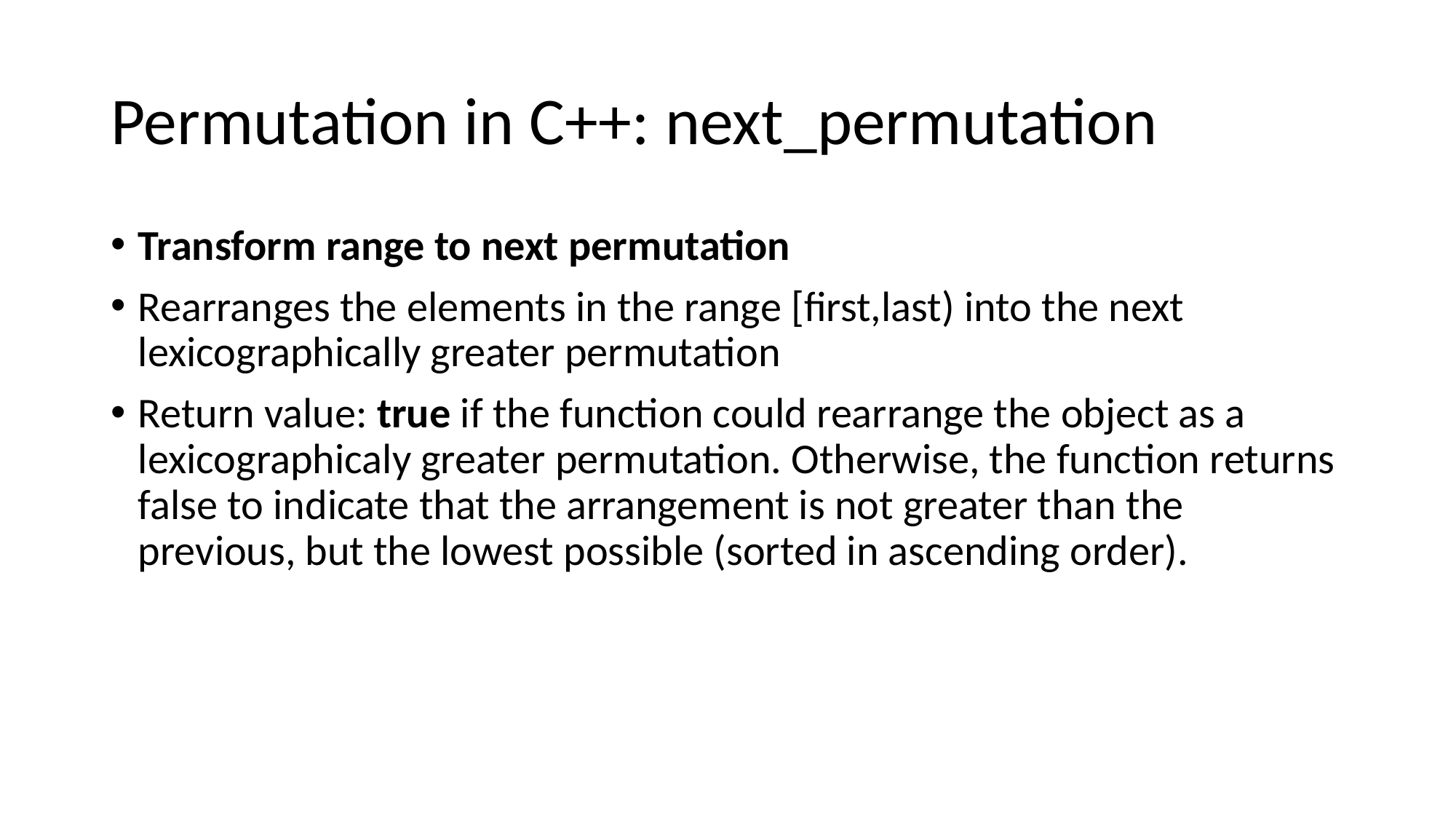

# Permutation in C++: next_permutation
Transform range to next permutation
Rearranges the elements in the range [first,last) into the next lexicographically greater permutation
Return value: true if the function could rearrange the object as a lexicographicaly greater permutation. Otherwise, the function returns false to indicate that the arrangement is not greater than the previous, but the lowest possible (sorted in ascending order).